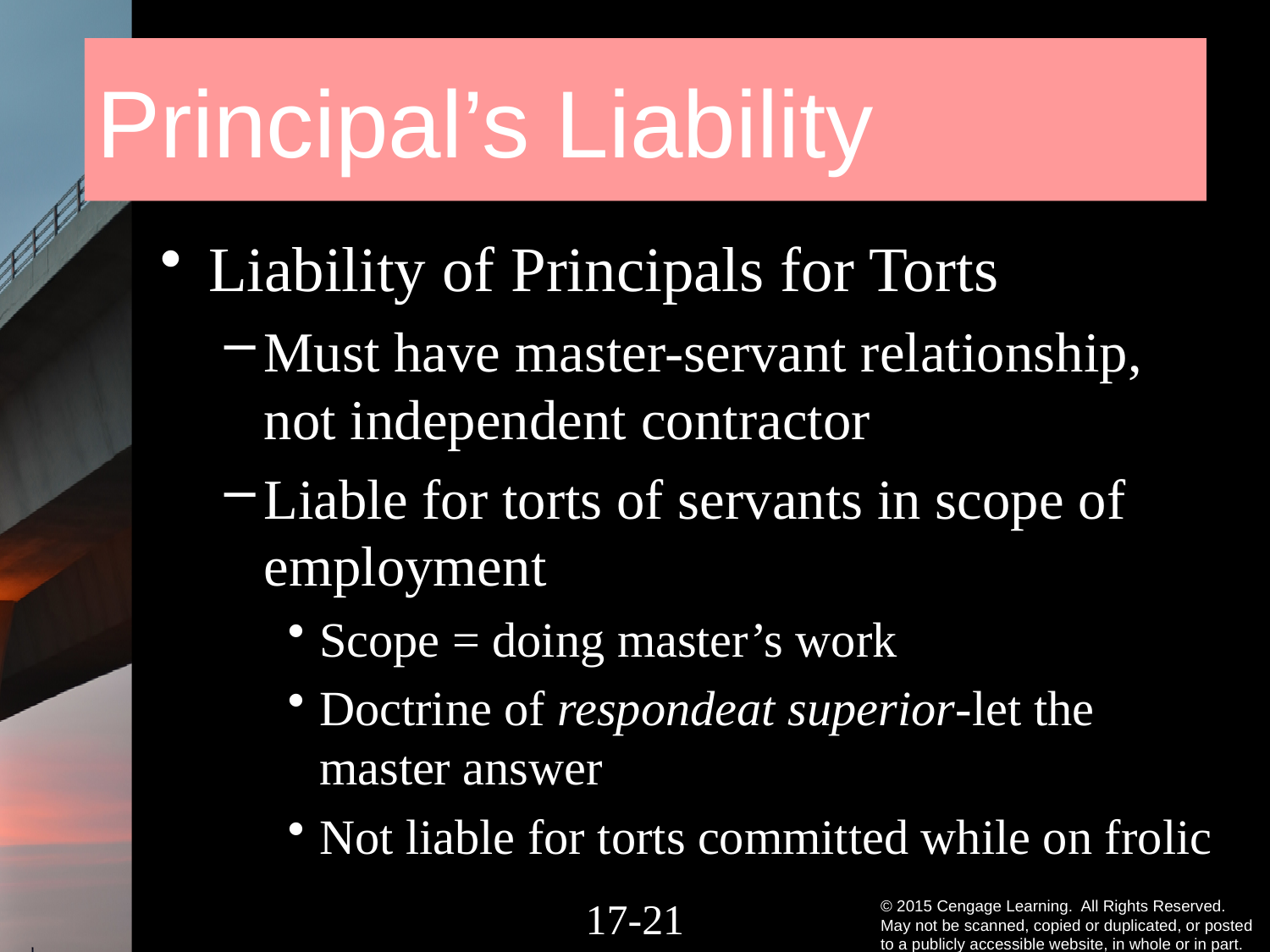

# Principal’s Liability
Liability of Principals for Torts
Must have master-servant relationship, not independent contractor
Liable for torts of servants in scope of employment
Scope = doing master’s work
Doctrine of respondeat superior-let the master answer
Not liable for torts committed while on frolic
17-21